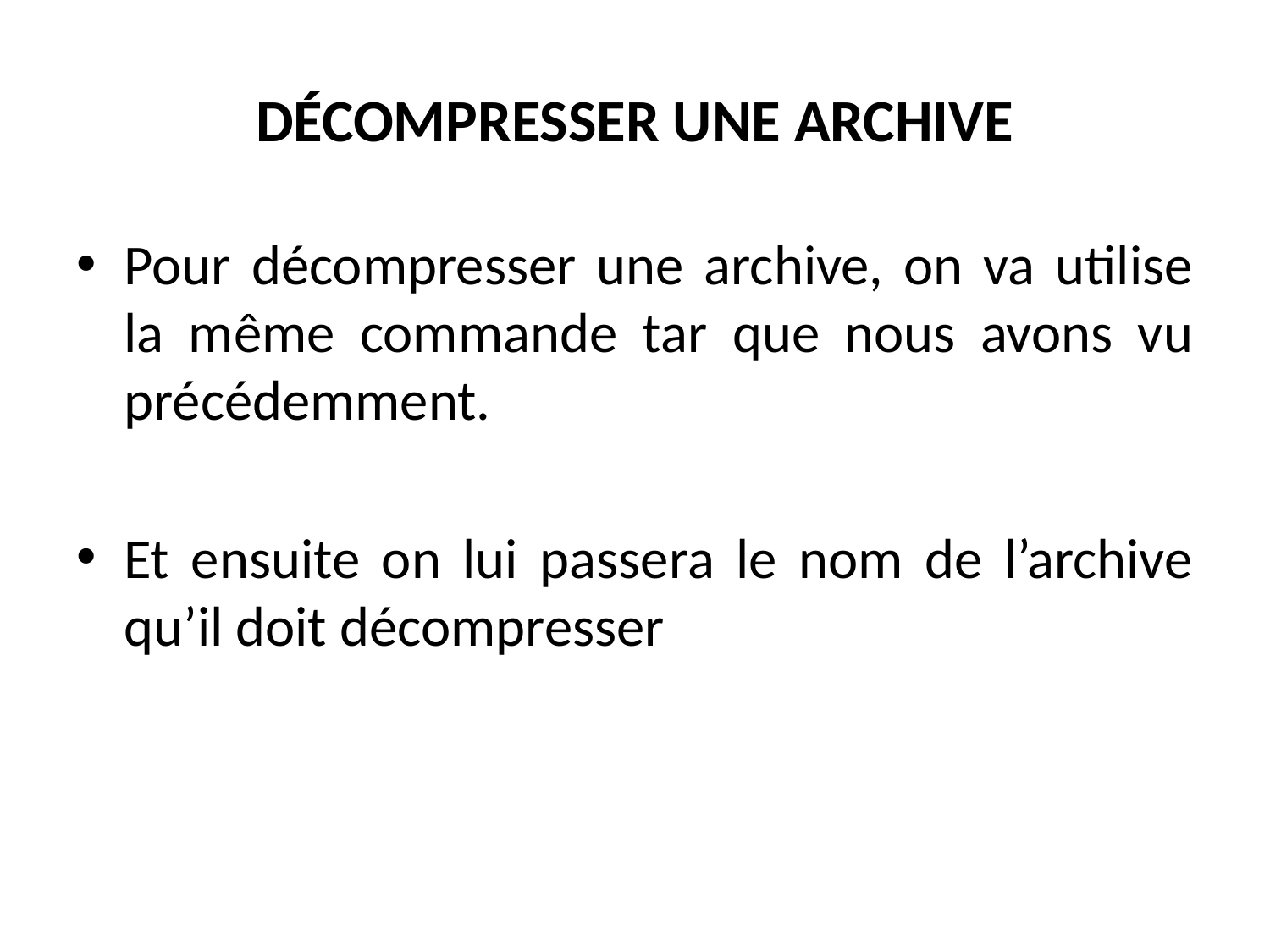

# DÉCOMPRESSER UNE ARCHIVE
Pour décompresser une archive, on va utilise la même commande tar que nous avons vu précédemment.

Et ensuite on lui passera le nom de l’archive qu’il doit décompresser